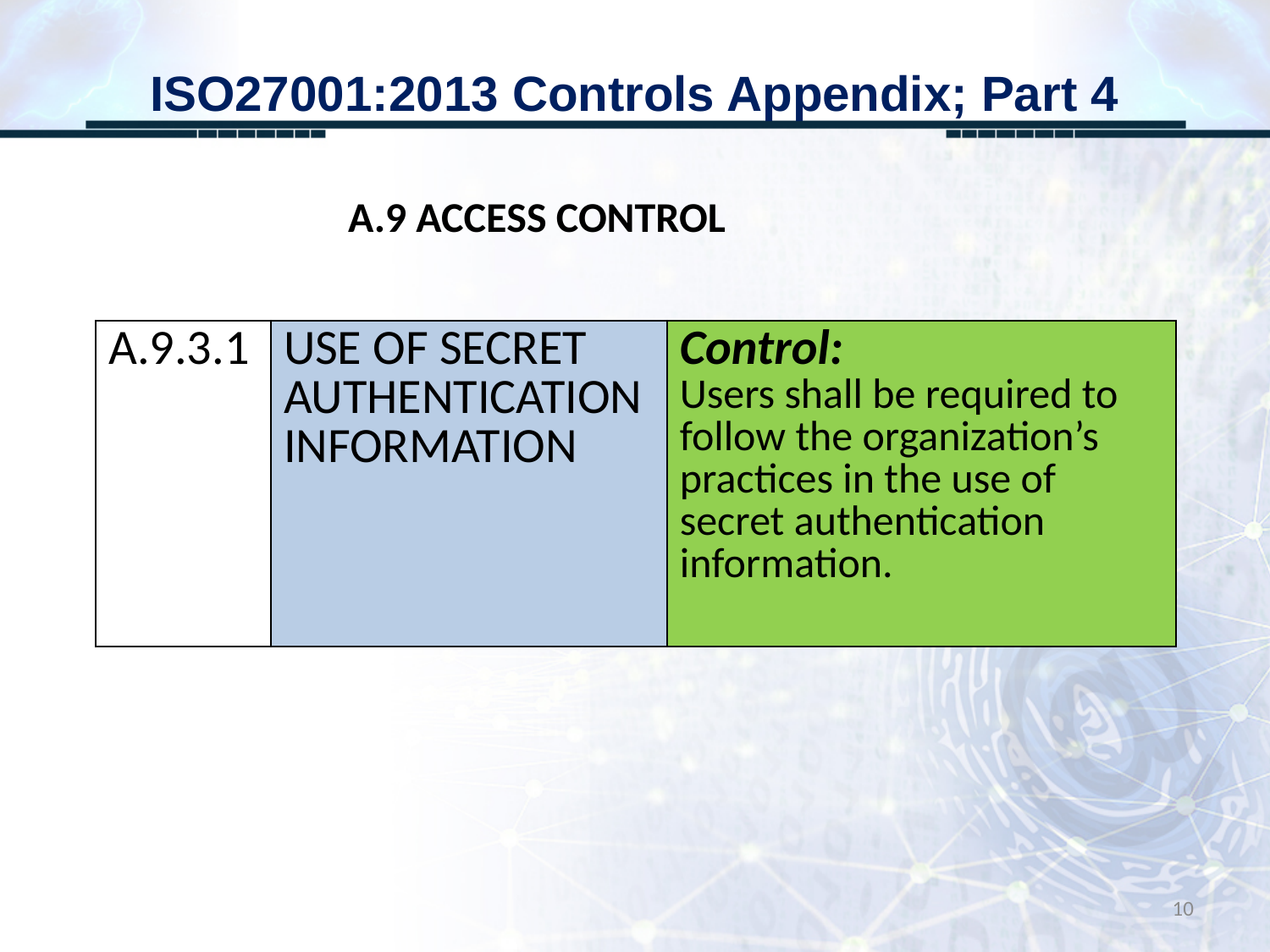

# ISO27001:2013 Controls Appendix; Part 4
A.9 ACCESS CONTROL
| A.9.3.1 | USE OF SECRET AUTHENTICATION INFORMATION | Control: Users shall be required to follow the organization’s practices in the use of secret authentication information. |
| --- | --- | --- |
10